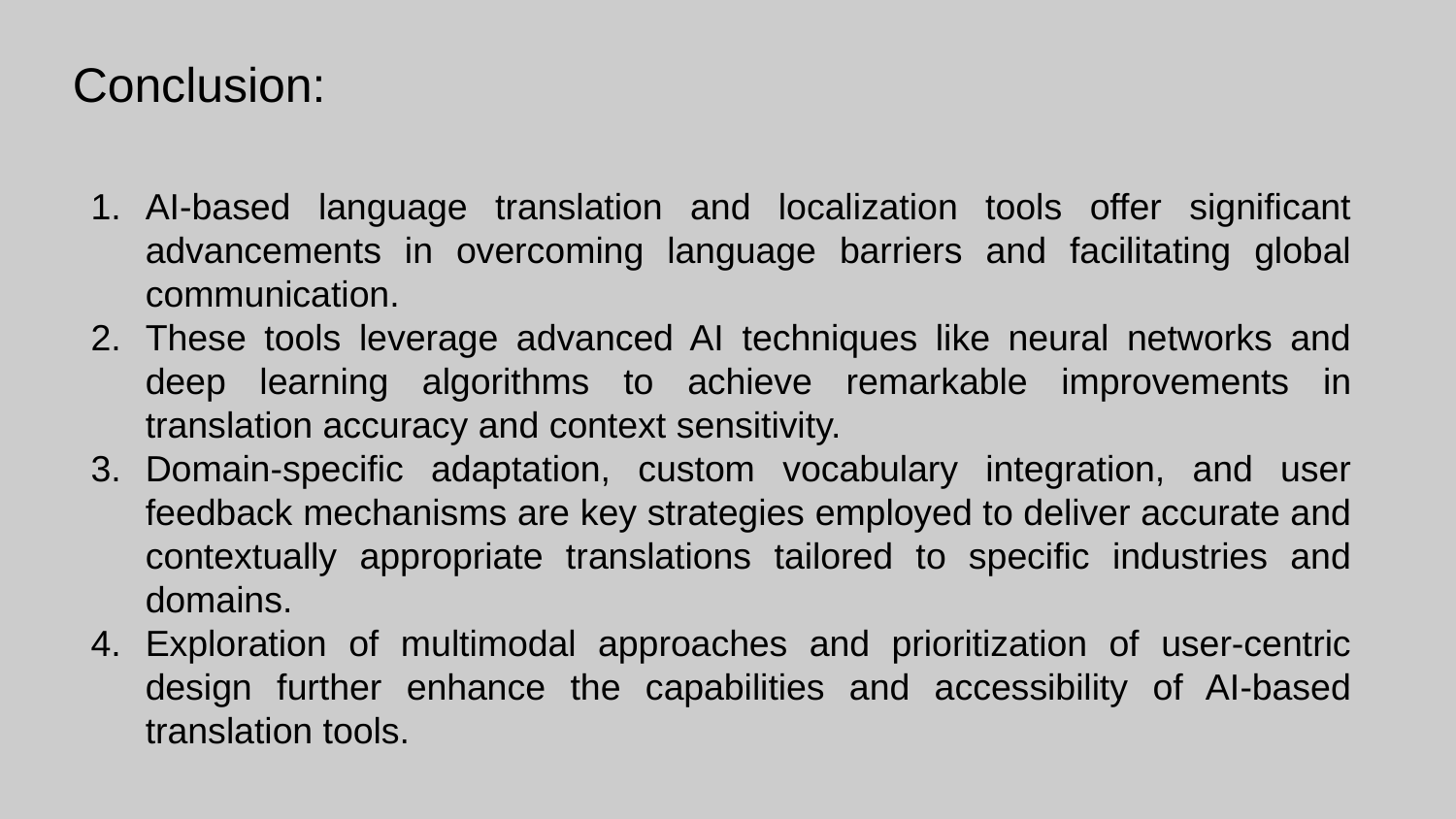

Conclusion:
AI-based language translation and localization tools offer significant advancements in overcoming language barriers and facilitating global communication.
These tools leverage advanced AI techniques like neural networks and deep learning algorithms to achieve remarkable improvements in translation accuracy and context sensitivity.
Domain-specific adaptation, custom vocabulary integration, and user feedback mechanisms are key strategies employed to deliver accurate and contextually appropriate translations tailored to specific industries and domains.
Exploration of multimodal approaches and prioritization of user-centric design further enhance the capabilities and accessibility of AI-based translation tools.